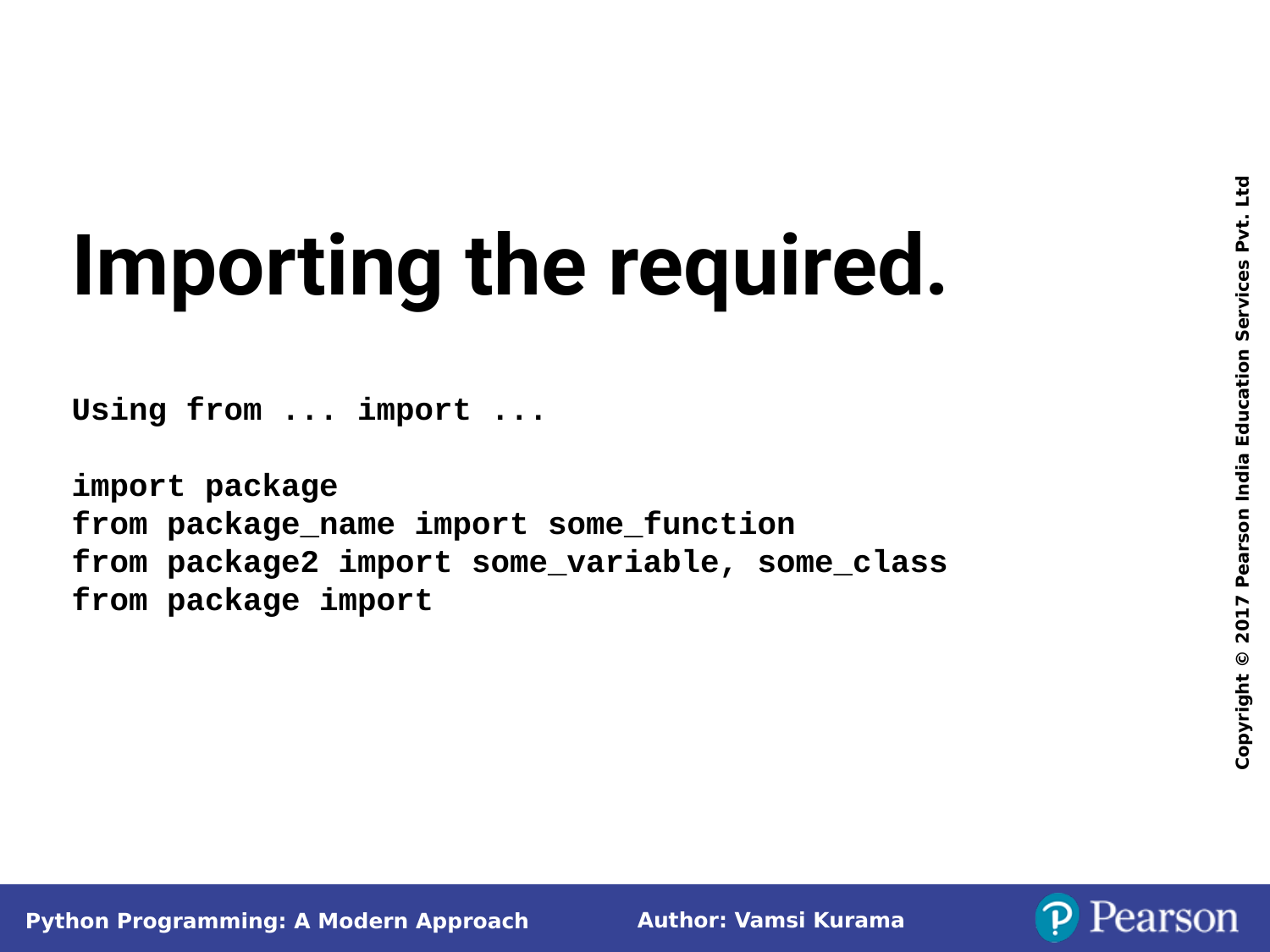

Importing the required.

Using from ... import ...

import package
from package_name import some_function
from package2 import some_variable, some_class
from package import